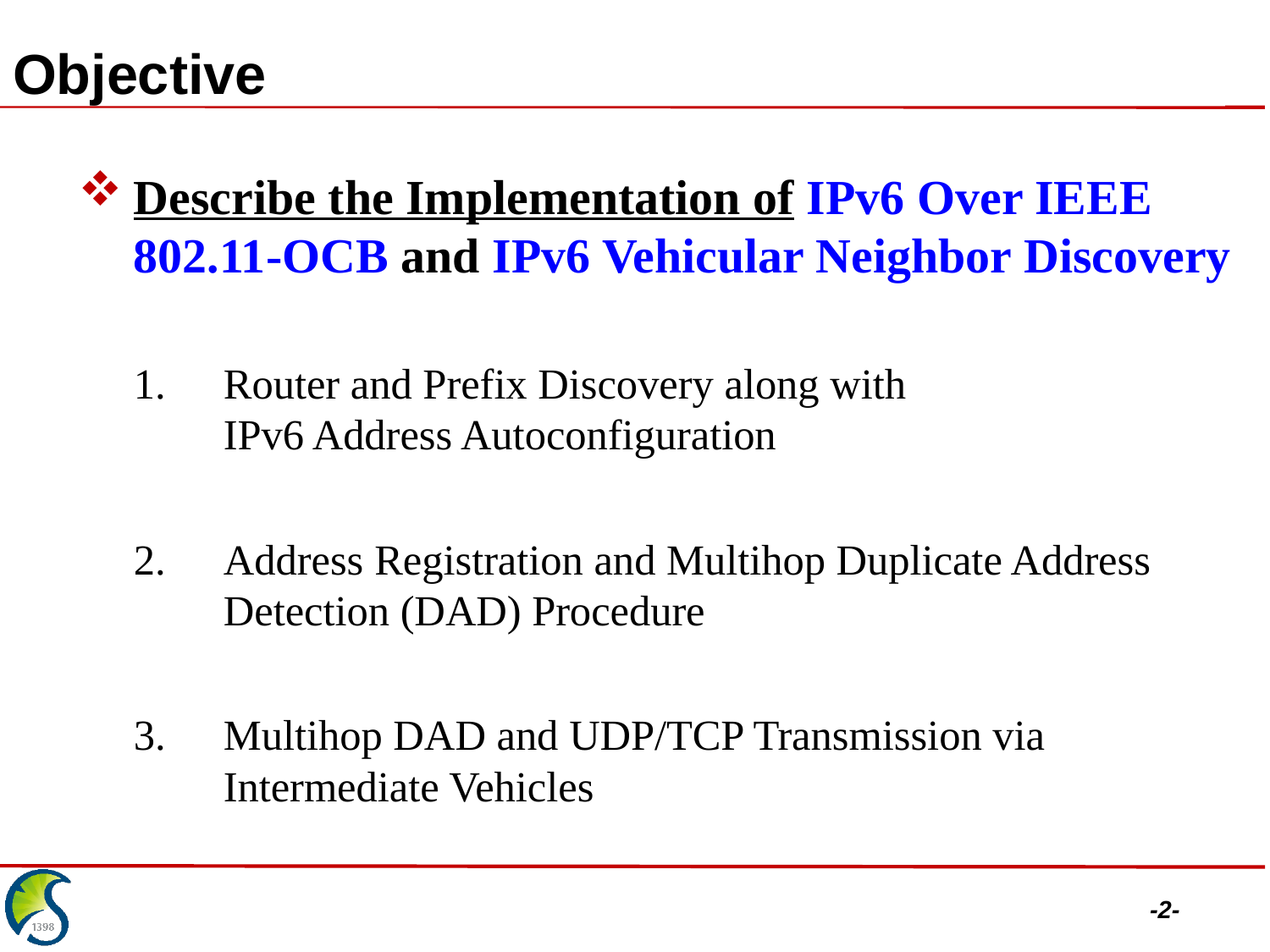

# Objective
Describe the Implementation of IPv6 Over IEEE 802.11-OCB and IPv6 Vehicular Neighbor Discovery

Router and Prefix Discovery along with
IPv6 Address Autoconfiguration

Address Registration and Multihop Duplicate Address Detection (DAD) Procedure

Multihop DAD and UDP/TCP Transmission via Intermediate Vehicles